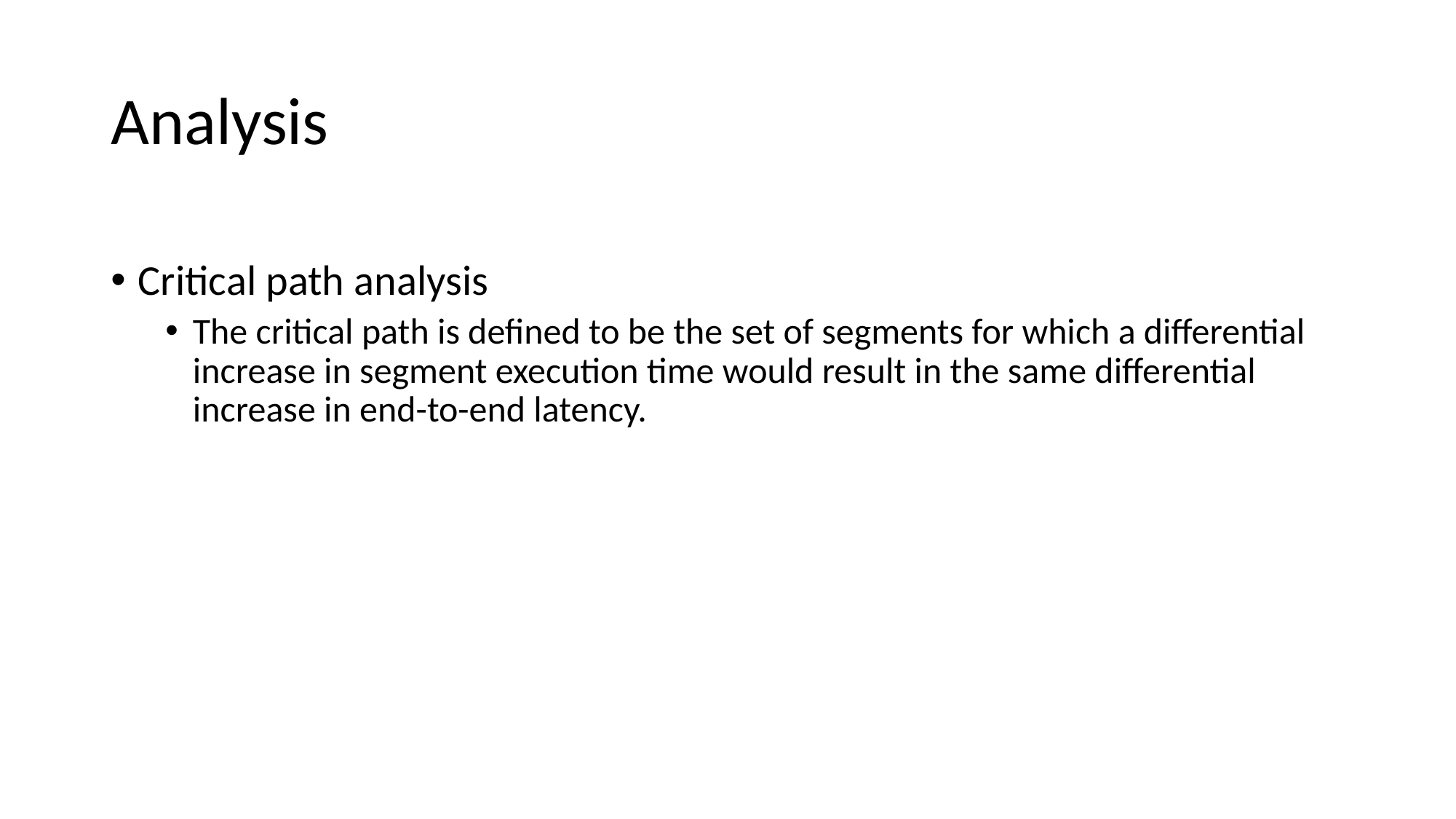

# Analysis
Critical path analysis
The critical path is defined to be the set of segments for which a differential increase in segment execution time would result in the same differential increase in end-to-end latency.